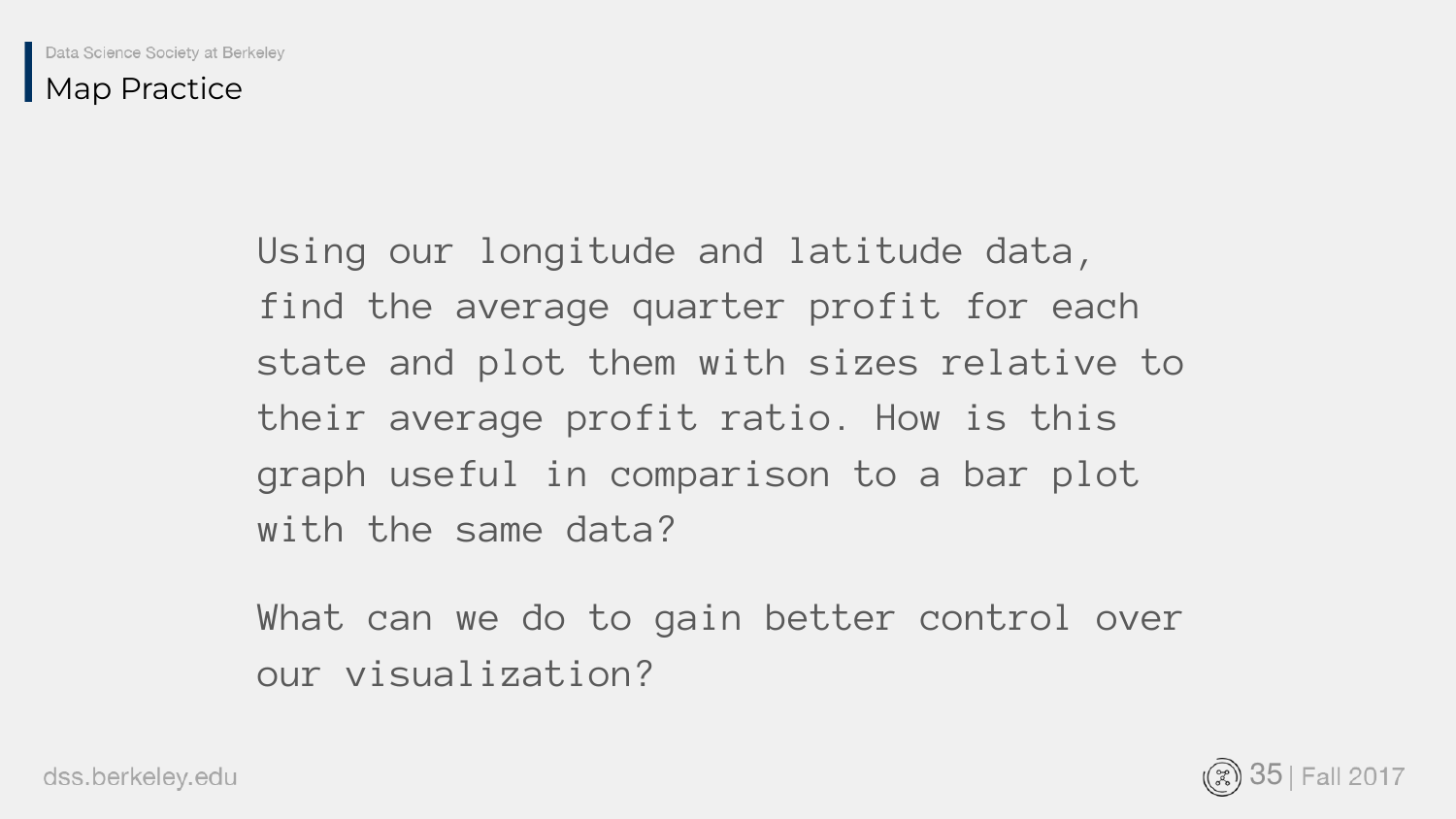

Map Practice
Using our longitude and latitude data, find the average quarter profit for each state and plot them with sizes relative to their average profit ratio. How is this graph useful in comparison to a bar plot with the same data?
What can we do to gain better control over our visualization?
35